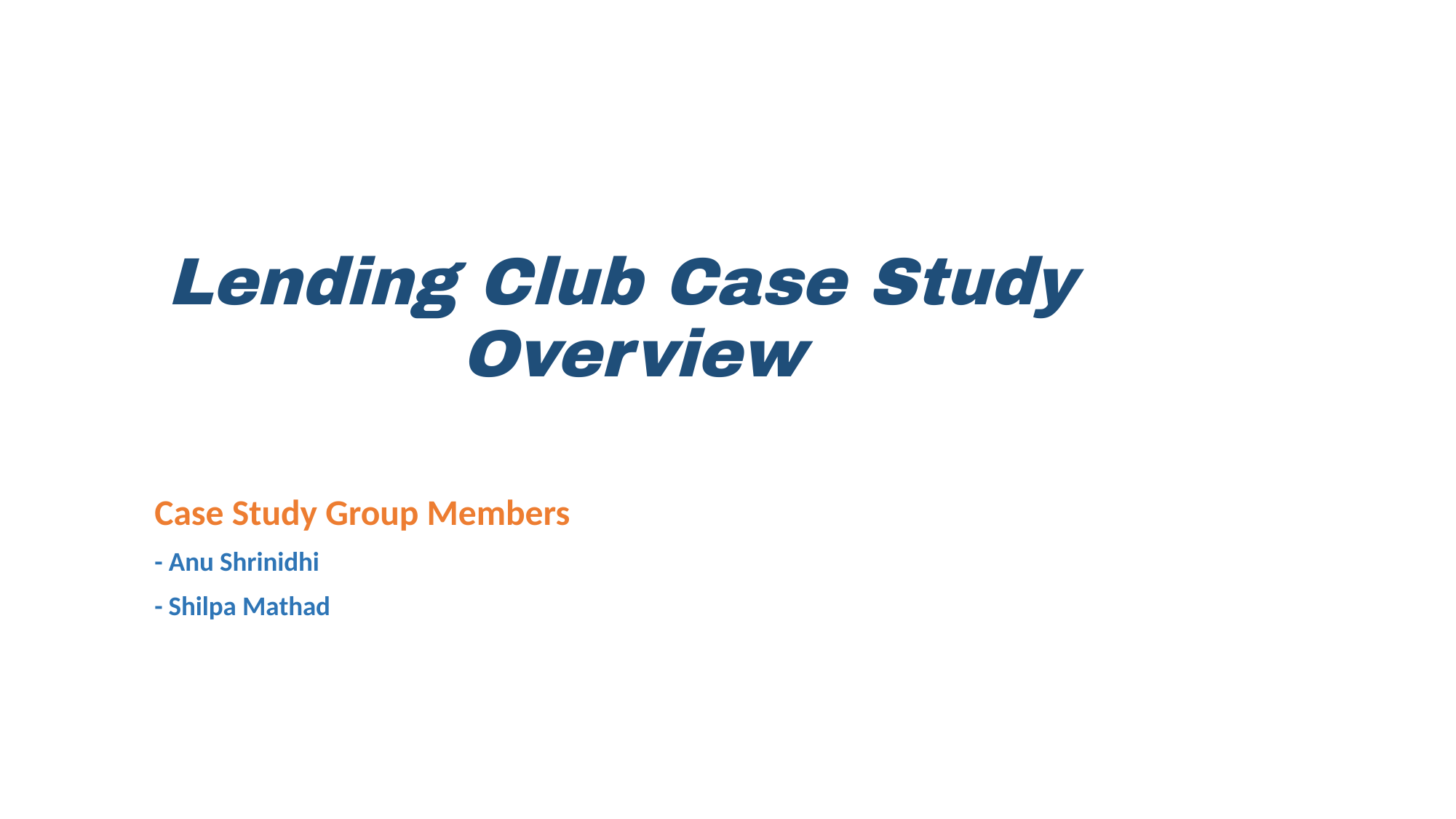

# Lending Club Case Study  Overview

Case Study Group Members
- Anu Shrinidhi
- Shilpa Mathad